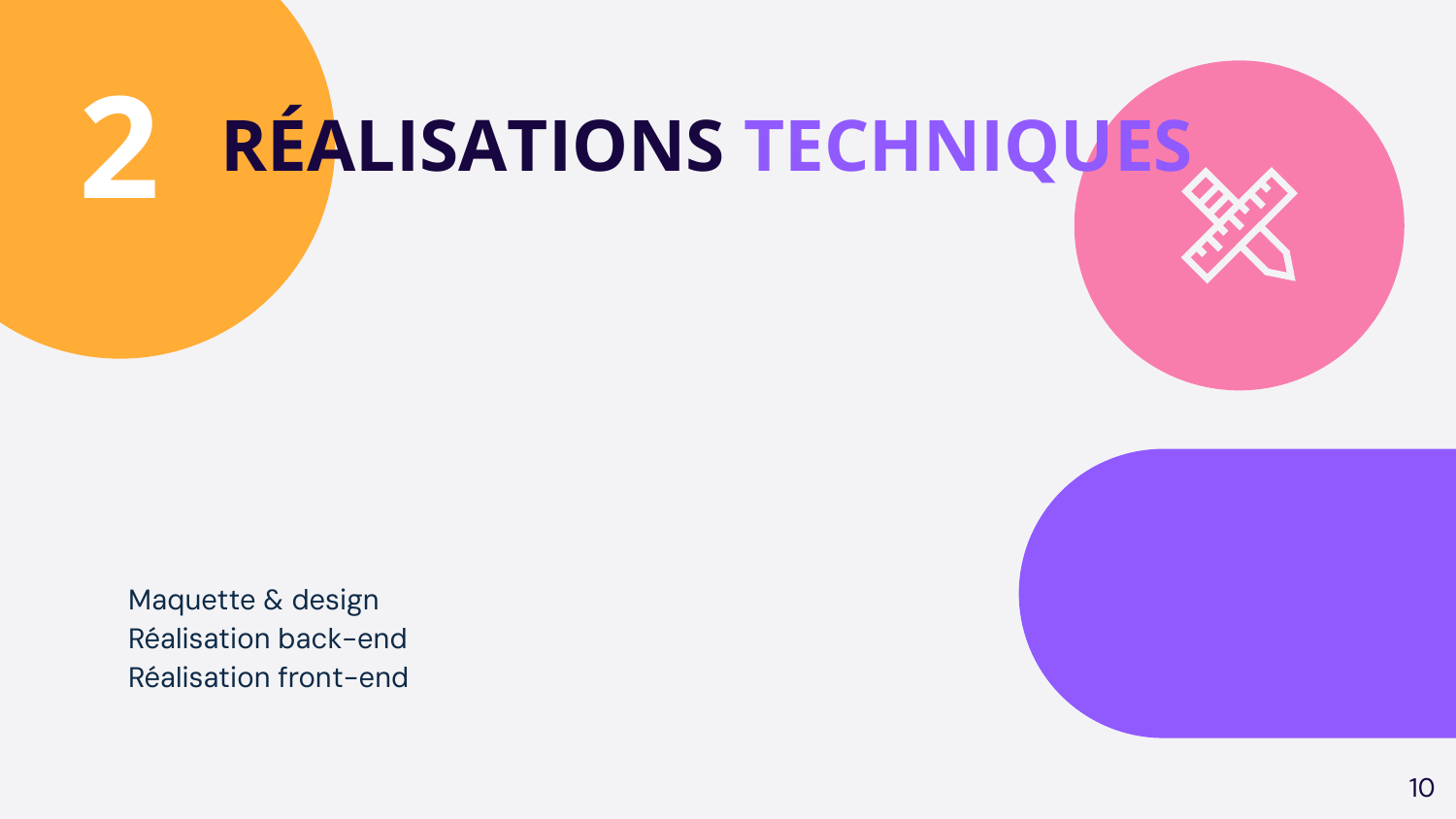

# 2

RÉALISATIONS TECHNIQUES

Maquette & design
Réalisation back-end
Réalisation front-end
10